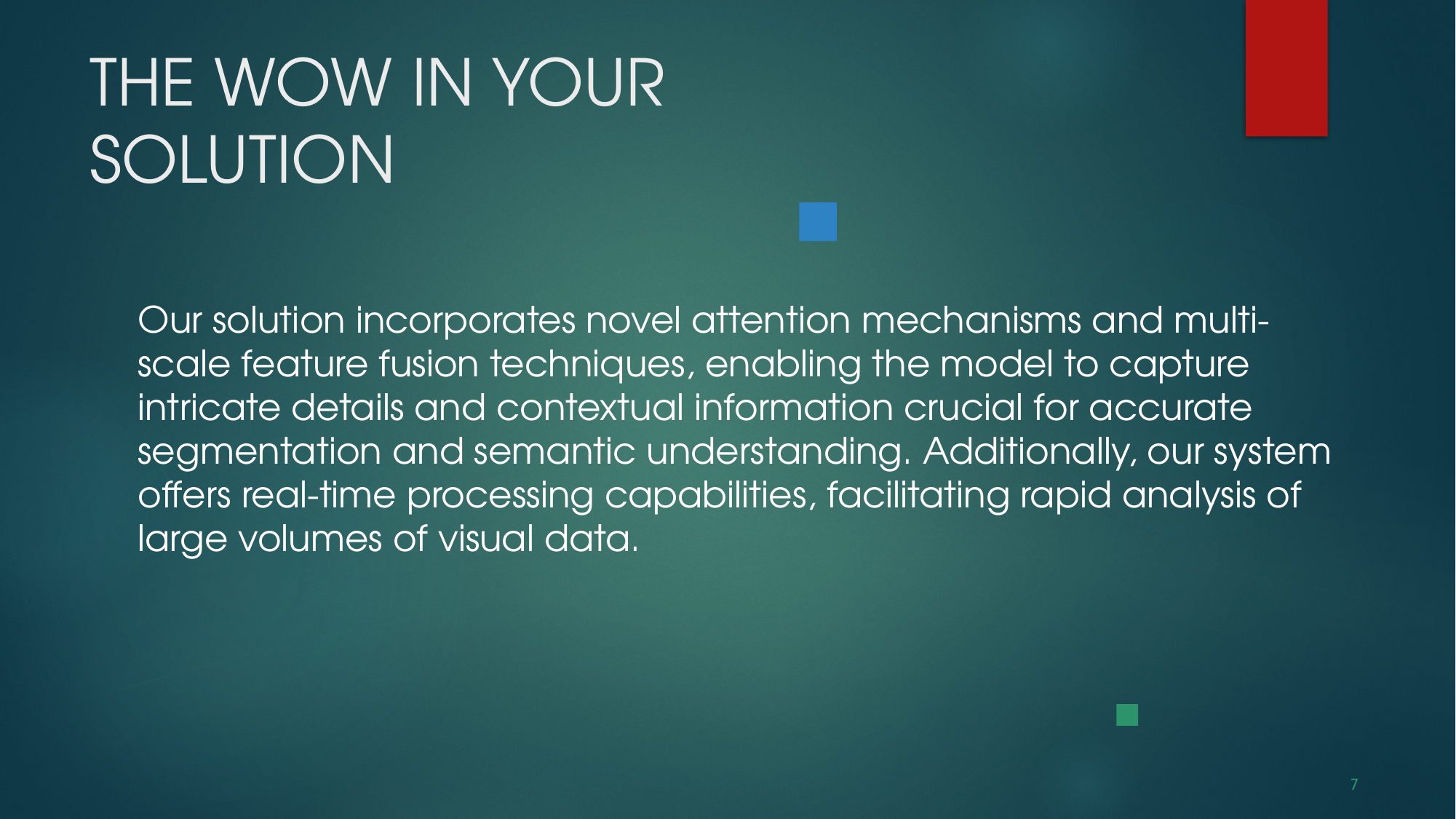

# THE WOW IN YOUR SOLUTION

Our solution incorporates novel attention mechanisms and multi-scale feature fusion techniques, enabling the model to capture intricate details and contextual information crucial for accurate segmentation and semantic understanding. Additionally, our system offers real-time processing capabilities, facilitating rapid analysis of large volumes of visual data.

7